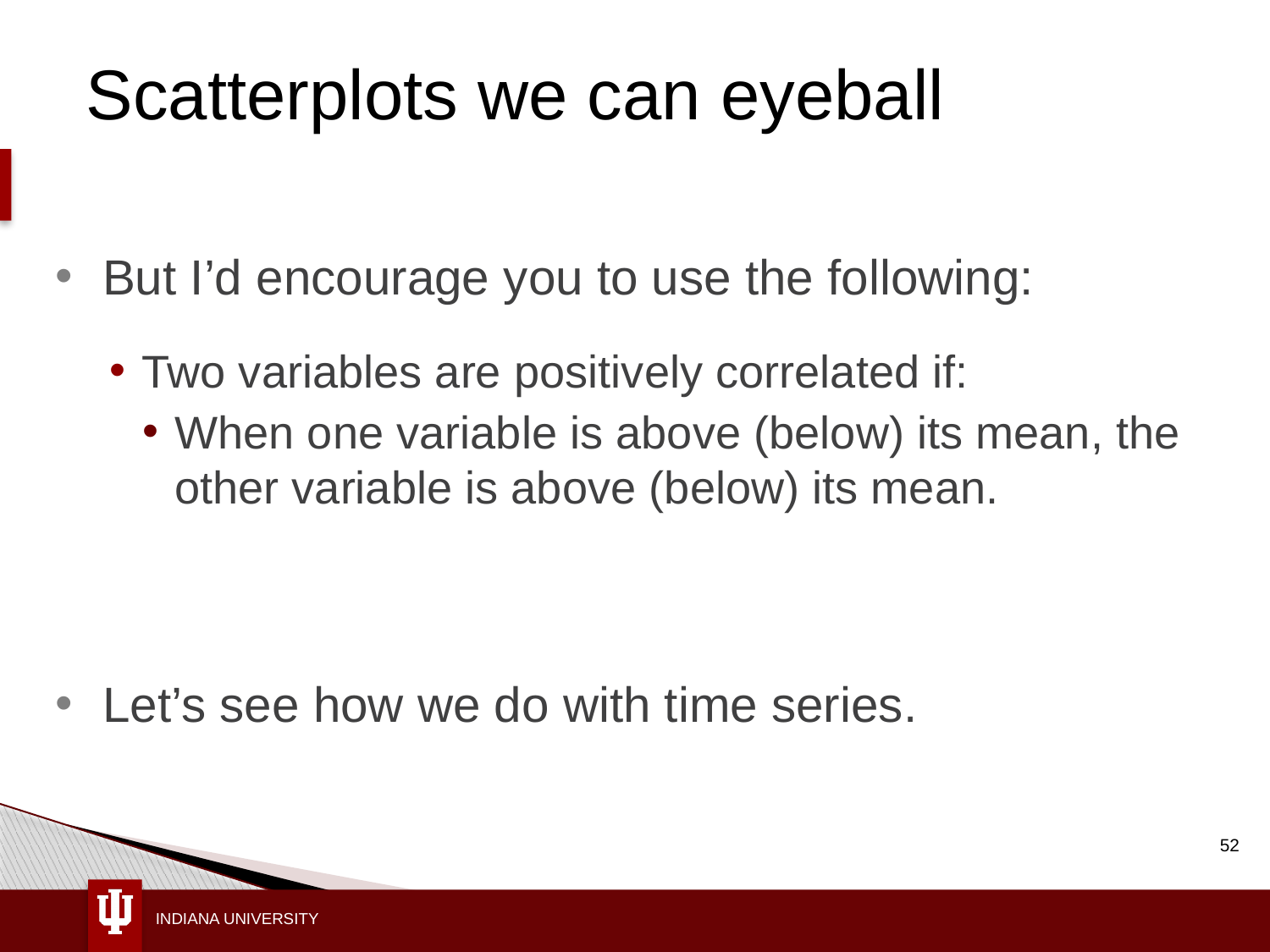

# Scatterplots we can eyeball

But I’d encourage you to use the following:
Two variables are positively correlated if:
When one variable is above (below) its mean, the other variable is above (below) its mean.

Let’s see how we do with time series.

52